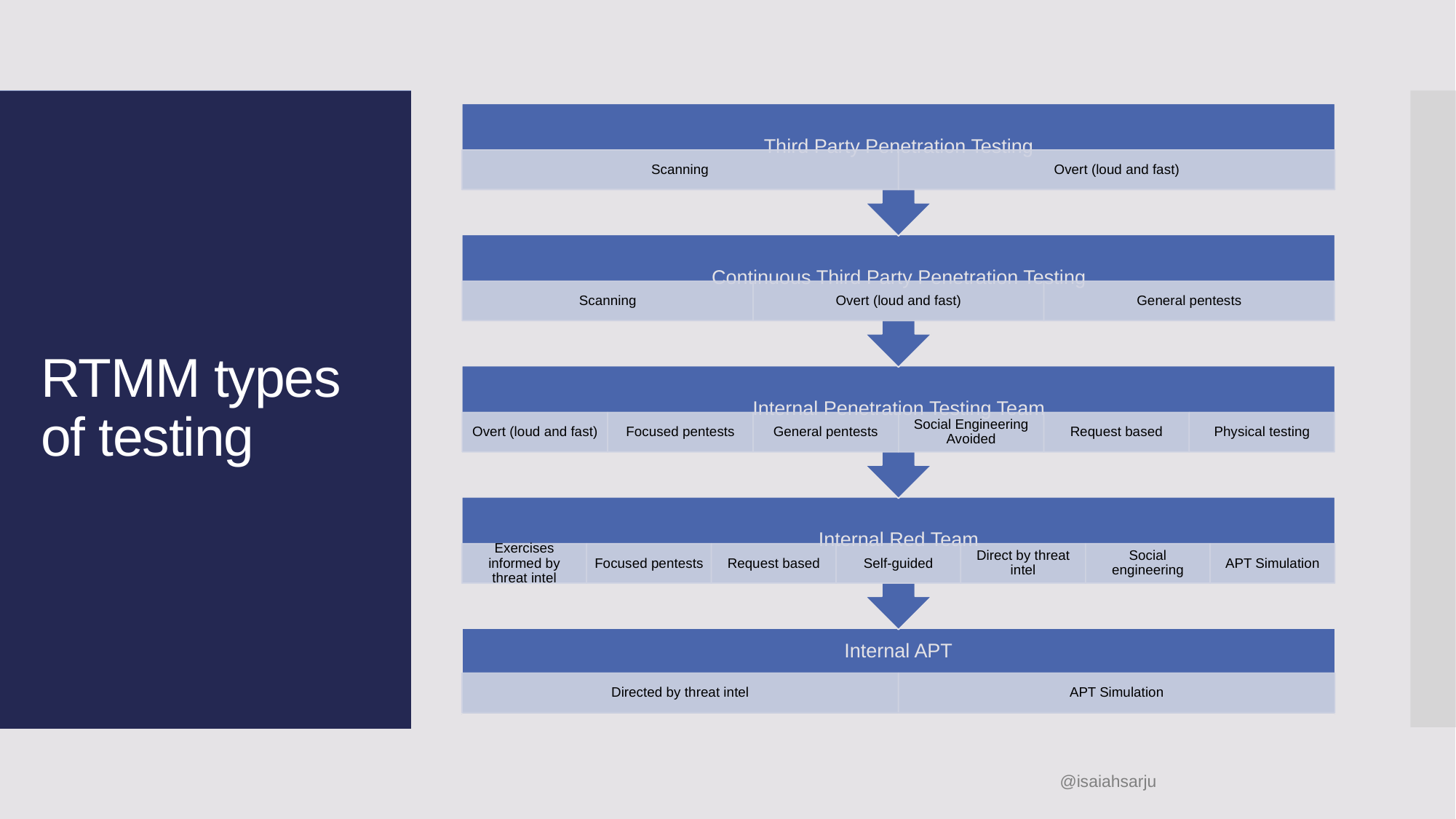

Internal APT
Directed by threat intel
APT Simulation
Internal Red Team
Exercises informed by threat intel
Focused pentests
Request based
Self-guided
Direct by threat intel
Social engineering
APT Simulation
Internal Penetration Testing Team
Overt (loud and fast)
Focused pentests
General pentests
Social Engineering Avoided
Request based
Physical testing
Continuous Third Party Penetration Testing
Scanning
Overt (loud and fast)
General pentests
Third Party Penetration Testing
Scanning
Overt (loud and fast)
# RTMM types of testing
@isaiahsarju